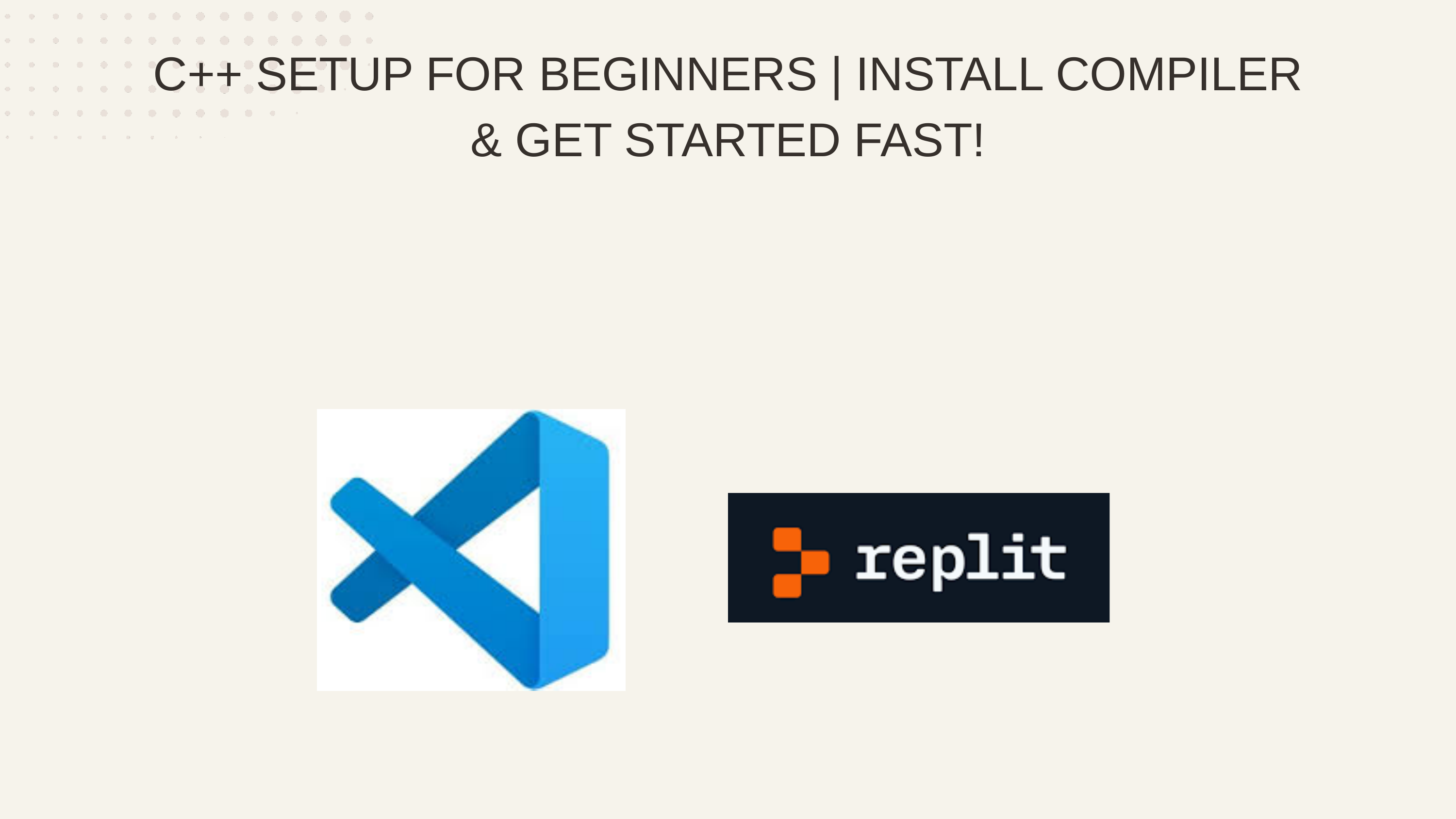

C++ SETUP FOR BEGINNERS | INSTALL COMPILER & GET STARTED FAST!